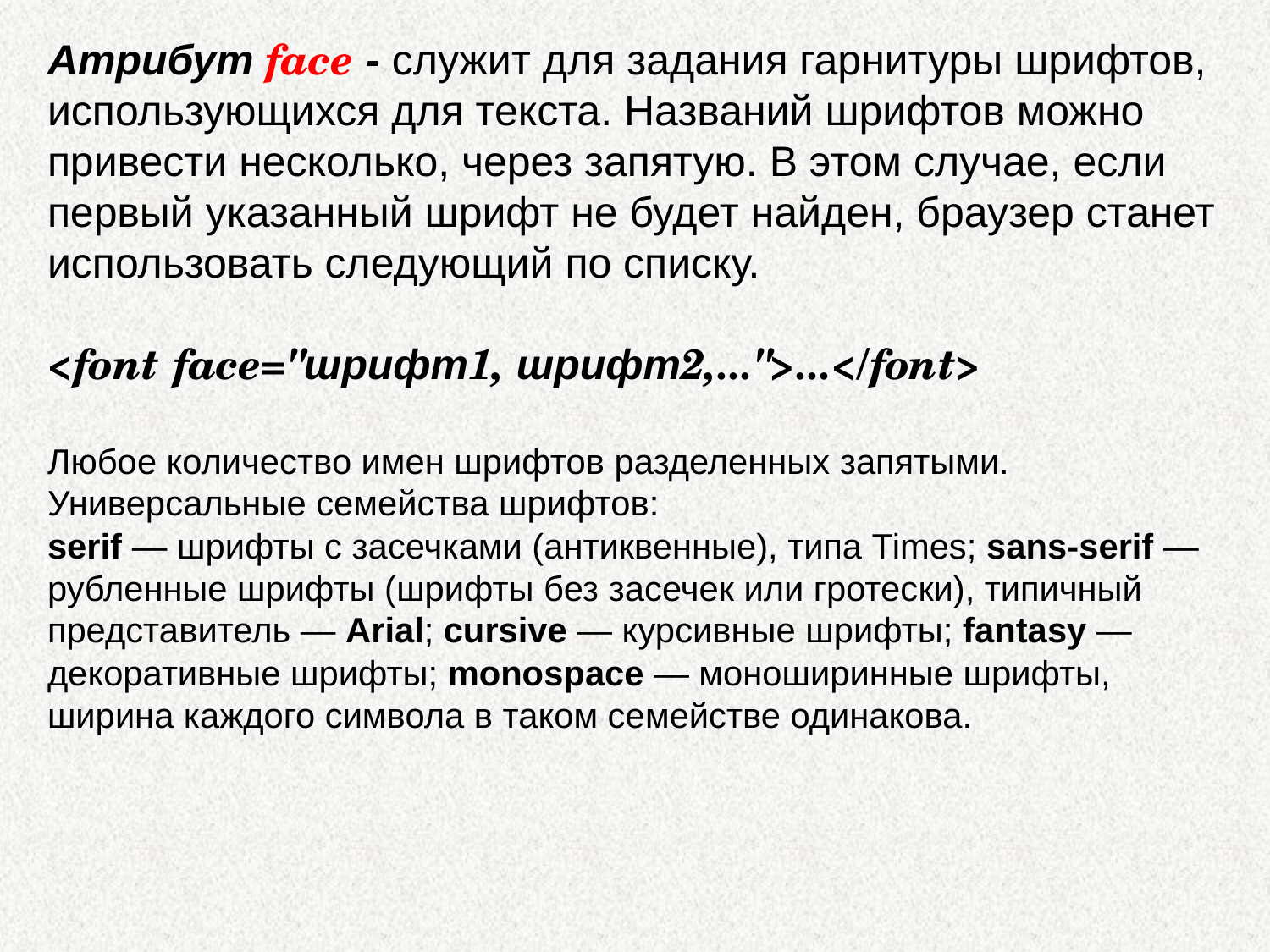

Атрибут face - служит для задания гарнитуры шрифтов, использующихся для текста. Названий шрифтов можно привести несколько, через запятую. В этом случае, если первый указанный шрифт не будет найден, браузер станет использовать следующий по списку.

<font face="шрифт1, шрифт2,...">...</font>

Любое количество имен шрифтов разделенных запятыми. Универсальные семейства шрифтов:
serif — шрифты с засечками (антиквенные), типа Times; sans-serif — рубленные шрифты (шрифты без засечек или гротески), типичный представитель — Arial; cursive — курсивные шрифты; fantasy — декоративные шрифты; monospace — моноширинные шрифты, ширина каждого символа в таком семействе одинакова.